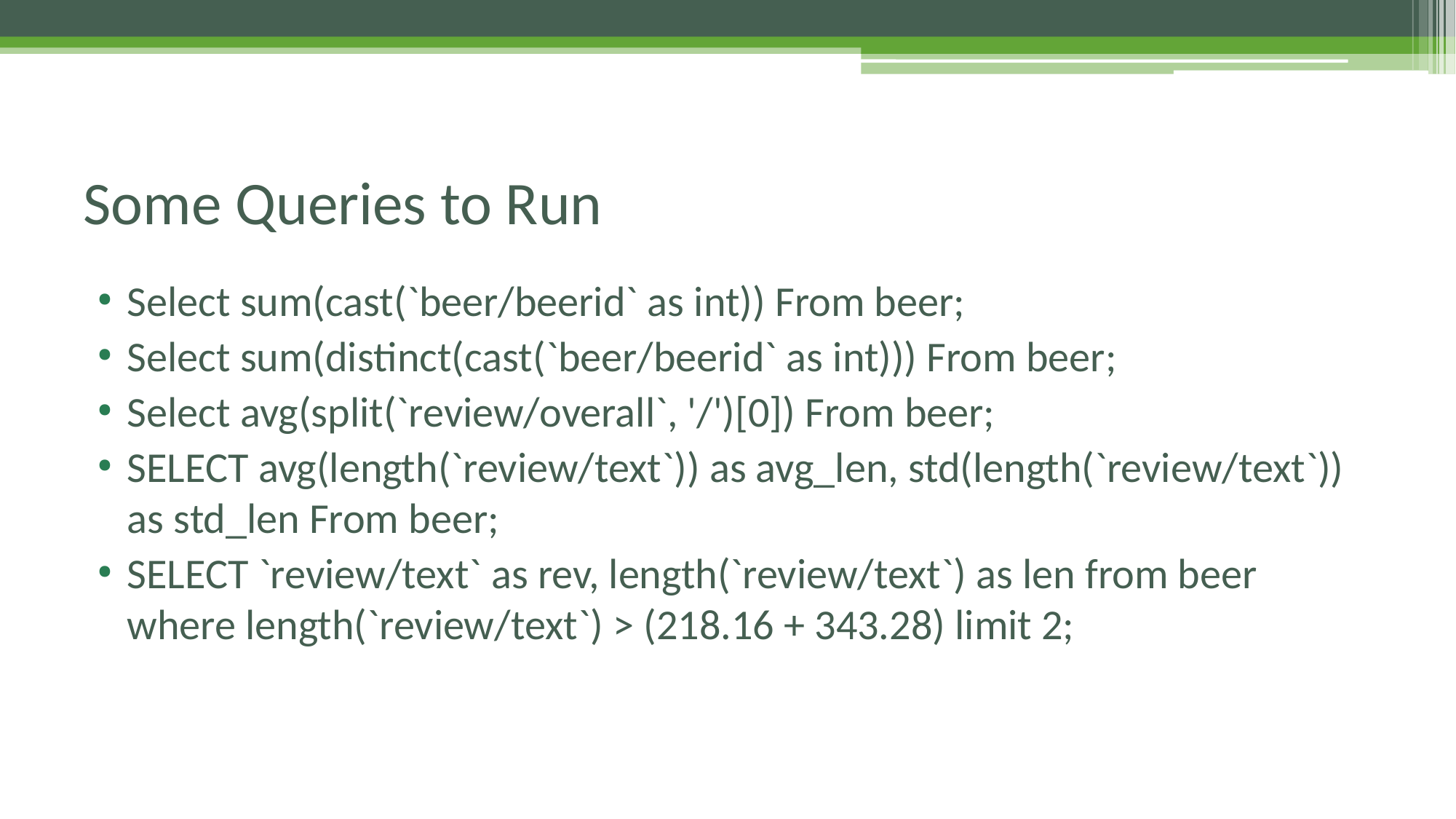

# Some Queries to Run
Select sum(cast(`beer/beerid` as int)) From beer;
Select sum(distinct(cast(`beer/beerid` as int))) From beer;
Select avg(split(`review/overall`, '/')[0]) From beer;
SELECT avg(length(`review/text`)) as avg_len, std(length(`review/text`)) as std_len From beer;
SELECT `review/text` as rev, length(`review/text`) as len from beer where length(`review/text`) > (218.16 + 343.28) limit 2;